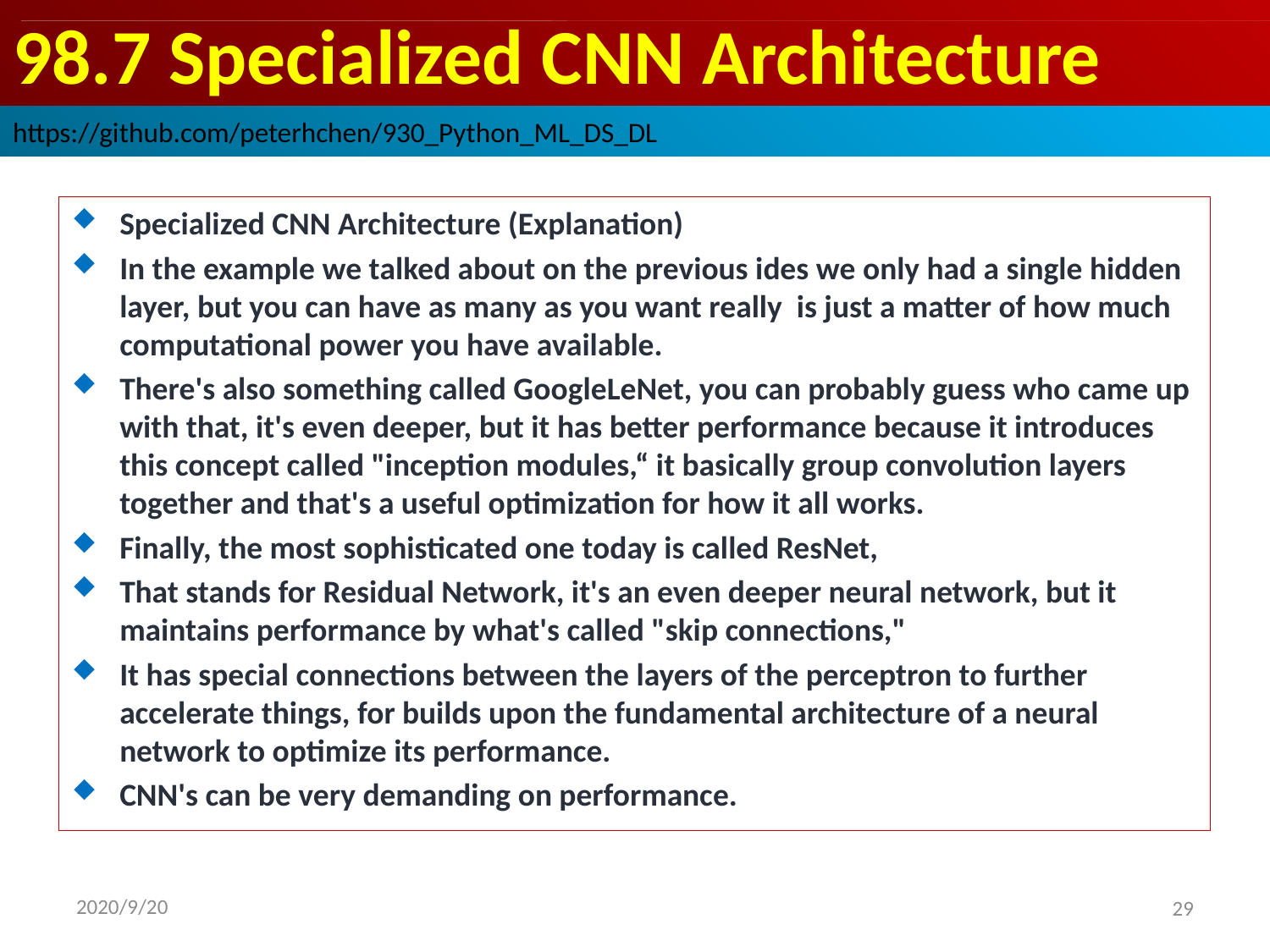

# 98.7 Specialized CNN Architecture

https://github.com/peterhchen/930_Python_ML_DS_DL
Specialized CNN Architecture (Explanation)
In the example we talked about on the previous ides we only had a single hidden layer, but you can have as many as you want really  is just a matter of how much computational power you have available.
There's also something called GoogleLeNet, you can probably guess who came up with that, it's even deeper, but it has better performance because it introduces this concept called "inception modules,“ it basically group convolution layers together and that's a useful optimization for how it all works.
Finally, the most sophisticated one today is called ResNet,
That stands for Residual Network, it's an even deeper neural network, but it maintains performance by what's called "skip connections,"
It has special connections between the layers of the perceptron to further accelerate things, for builds upon the fundamental architecture of a neural network to optimize its performance.
CNN's can be very demanding on performance.
2020/9/20
29